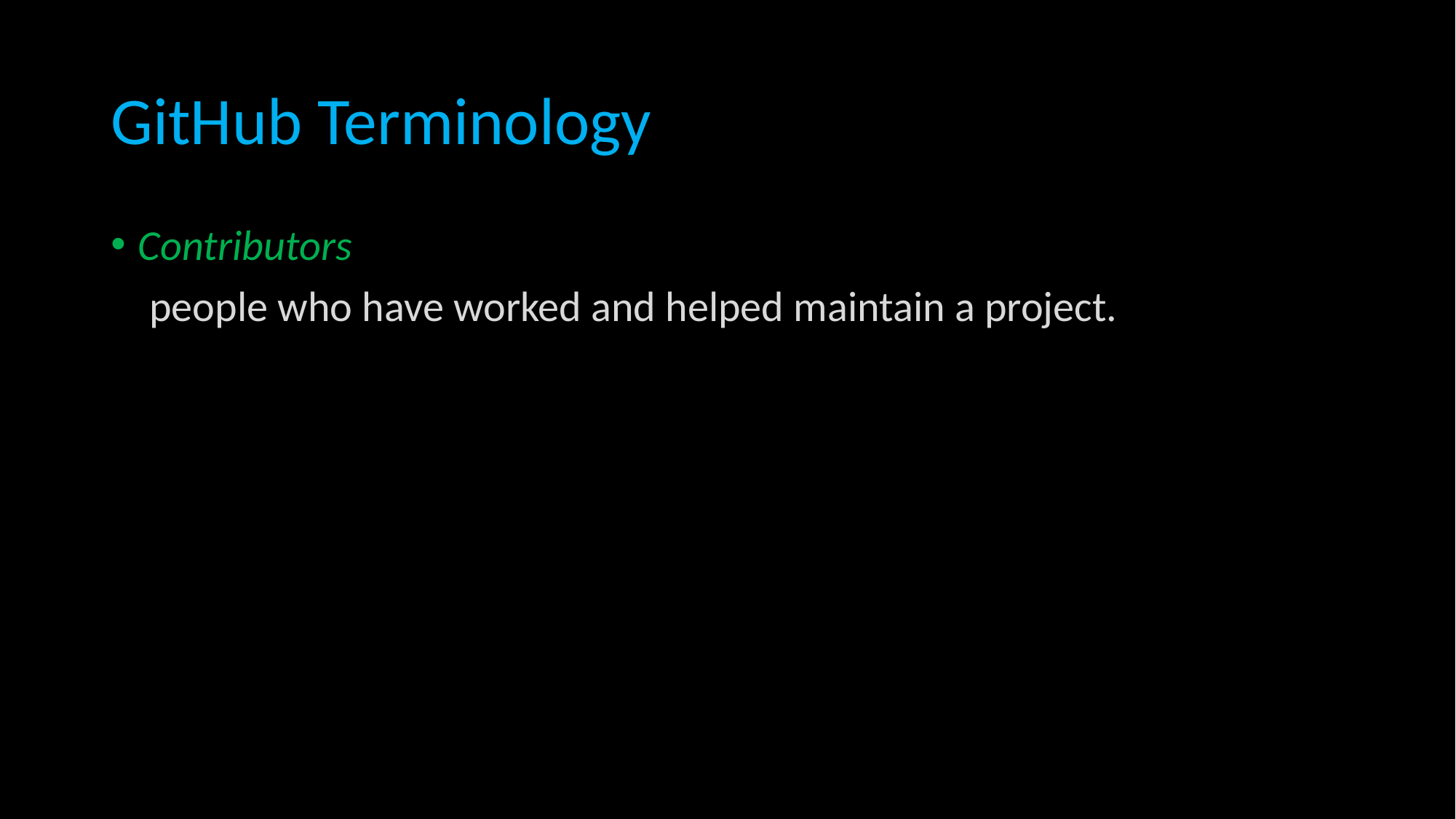

# GitHub Terminology
Contributors
    people who have worked and helped maintain a project.